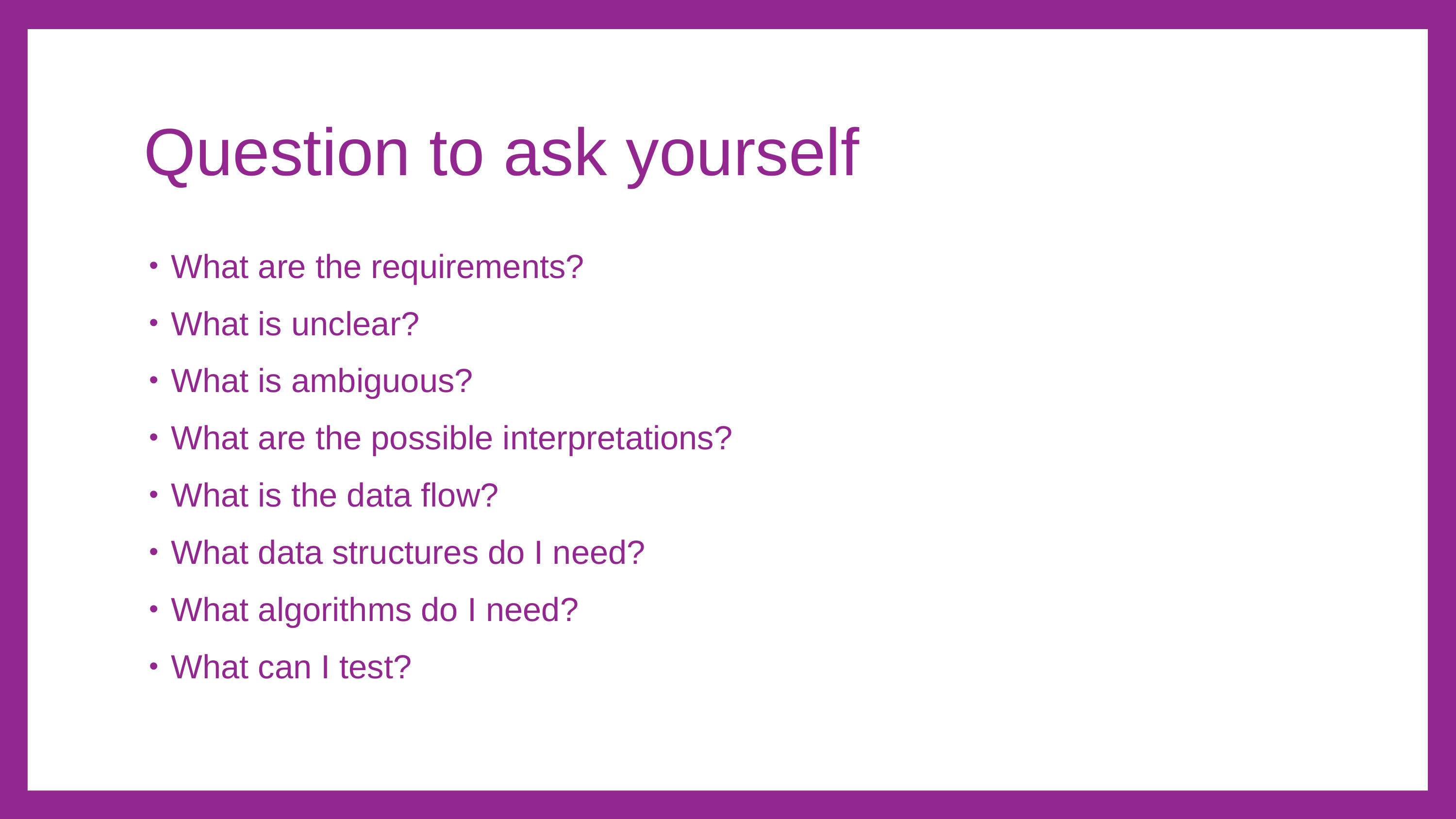

# Question to ask yourself
What are the requirements?
What is unclear?
What is ambiguous?
What are the possible interpretations?
What is the data flow?
What data structures do I need?
What algorithms do I need?
What can I test?